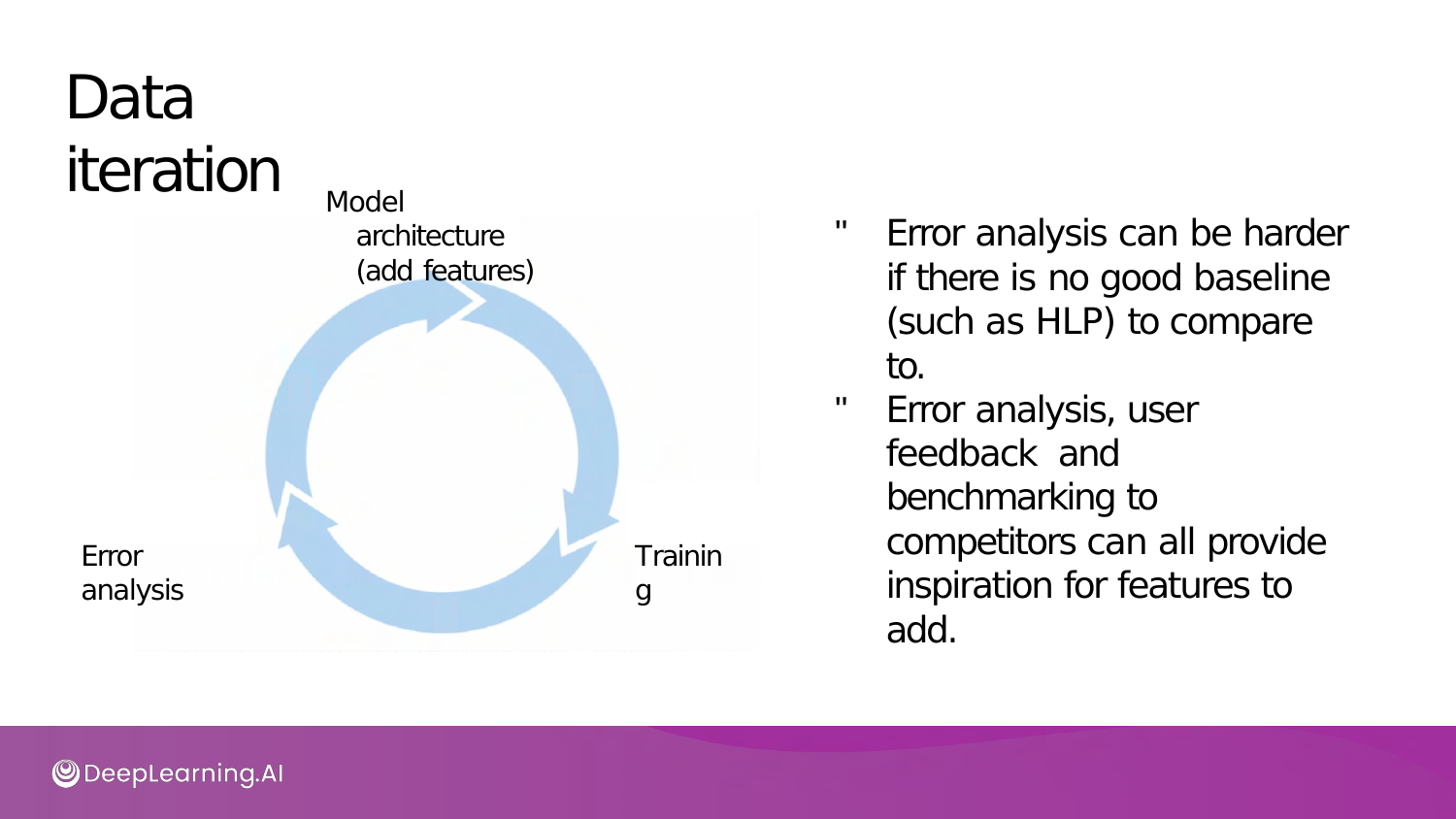

# Data iteration
Model architecture  (add features)

"	Error analysis can be harder  if there is no good baseline  (such as HLP) to compare to.
"	Error analysis, user feedback  and benchmarking to  competitors can all provide  inspiration for features to  add.
Error analysis
Training